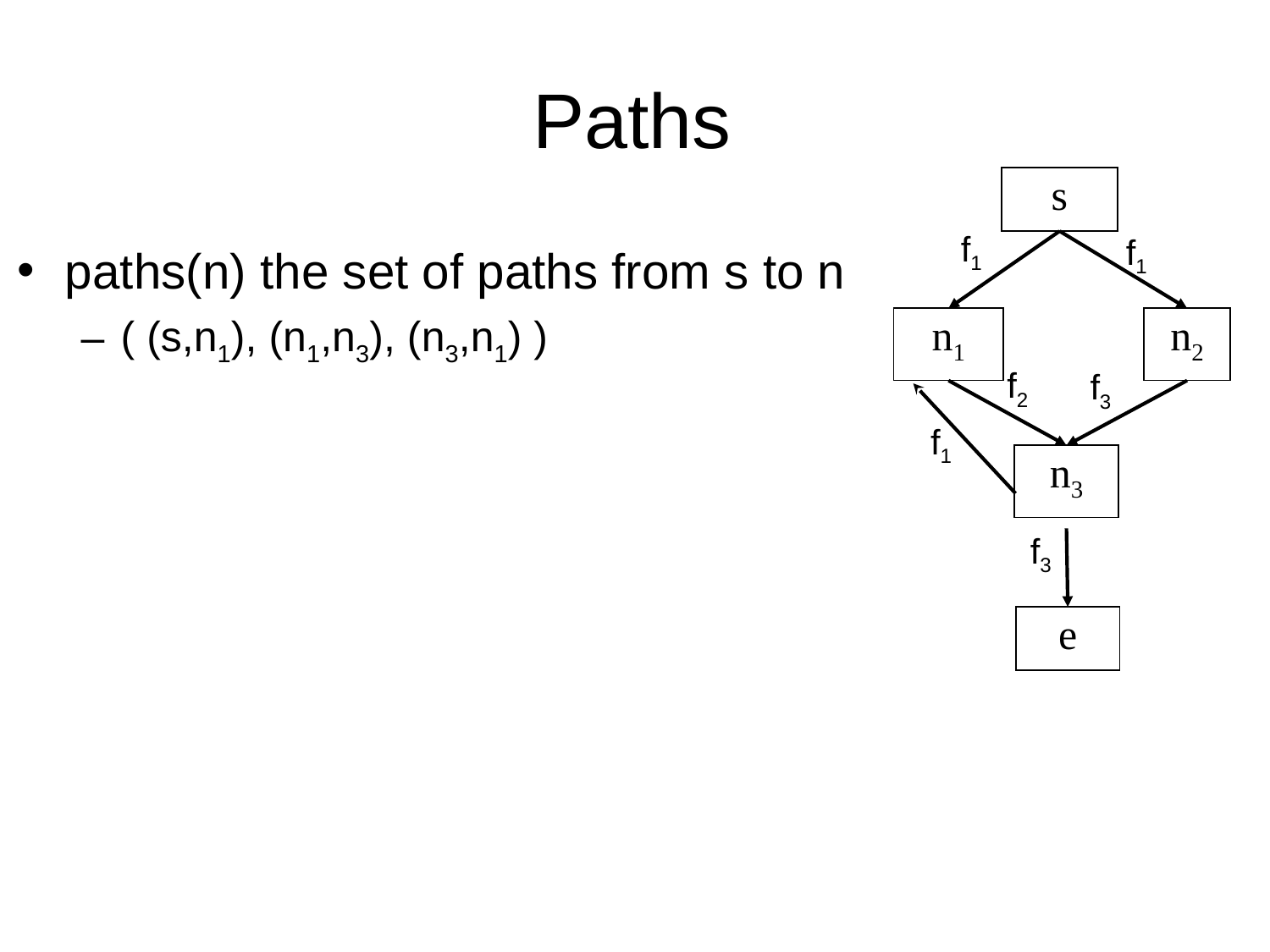

# Paths
s
f1
f1
paths(n) the set of paths from s to n
( (s,n1), (n1,n3), (n3,n1) )
n1
n2
f2
f3

f1
n3
f3
e